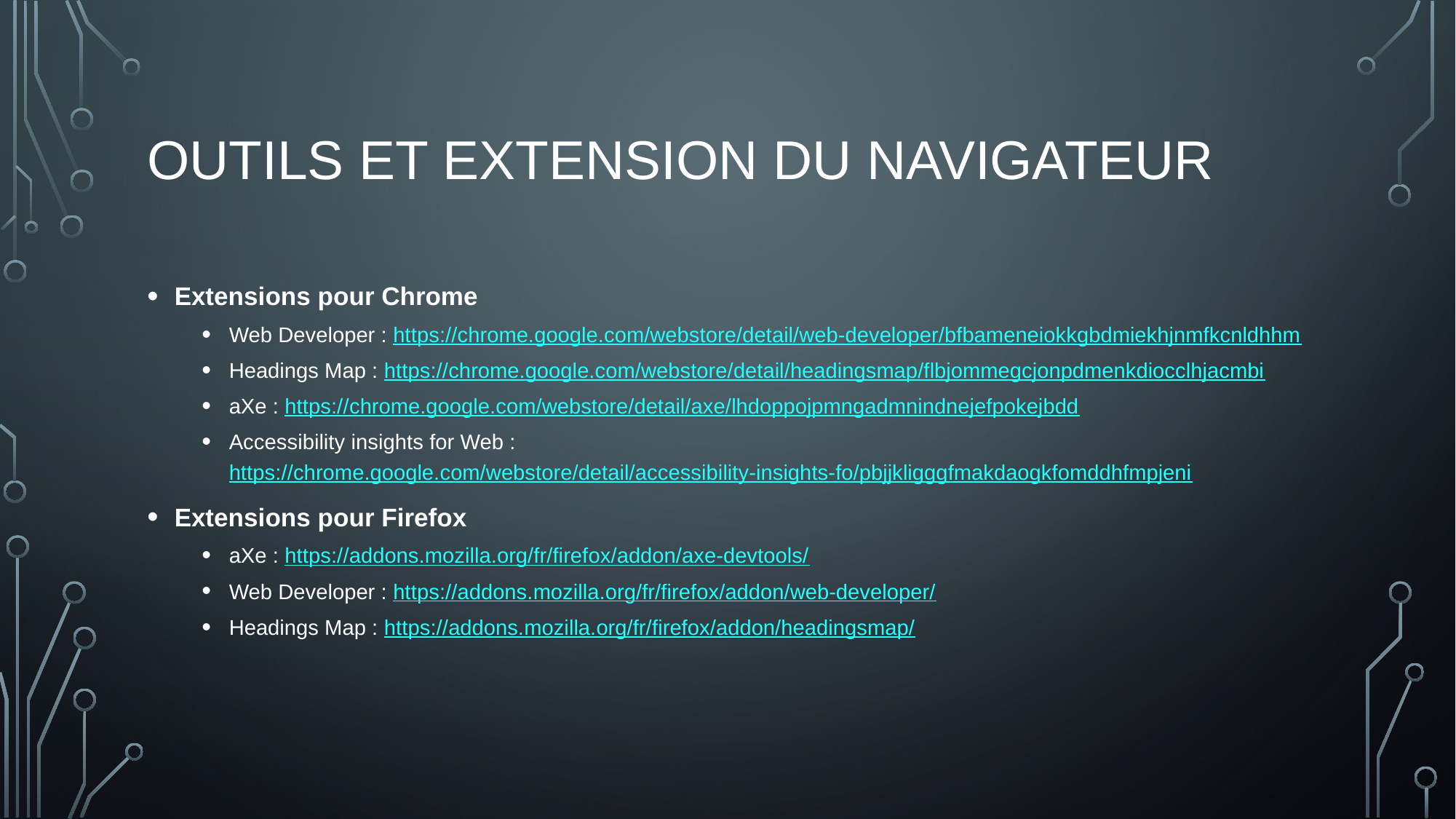

# Outils et extension du navigateur
Extensions pour Chrome
Web Developer : https://chrome.google.com/webstore/detail/web-developer/bfbameneiokkgbdmiekhjnmfkcnldhhm
Headings Map : https://chrome.google.com/webstore/detail/headingsmap/flbjommegcjonpdmenkdiocclhjacmbi
aXe : https://chrome.google.com/webstore/detail/axe/lhdoppojpmngadmnindnejefpokejbdd
Accessibility insights for Web : https://chrome.google.com/webstore/detail/accessibility-insights-fo/pbjjkligggfmakdaogkfomddhfmpjeni
Extensions pour Firefox
aXe : https://addons.mozilla.org/fr/firefox/addon/axe-devtools/
Web Developer : https://addons.mozilla.org/fr/firefox/addon/web-developer/
Headings Map : https://addons.mozilla.org/fr/firefox/addon/headingsmap/